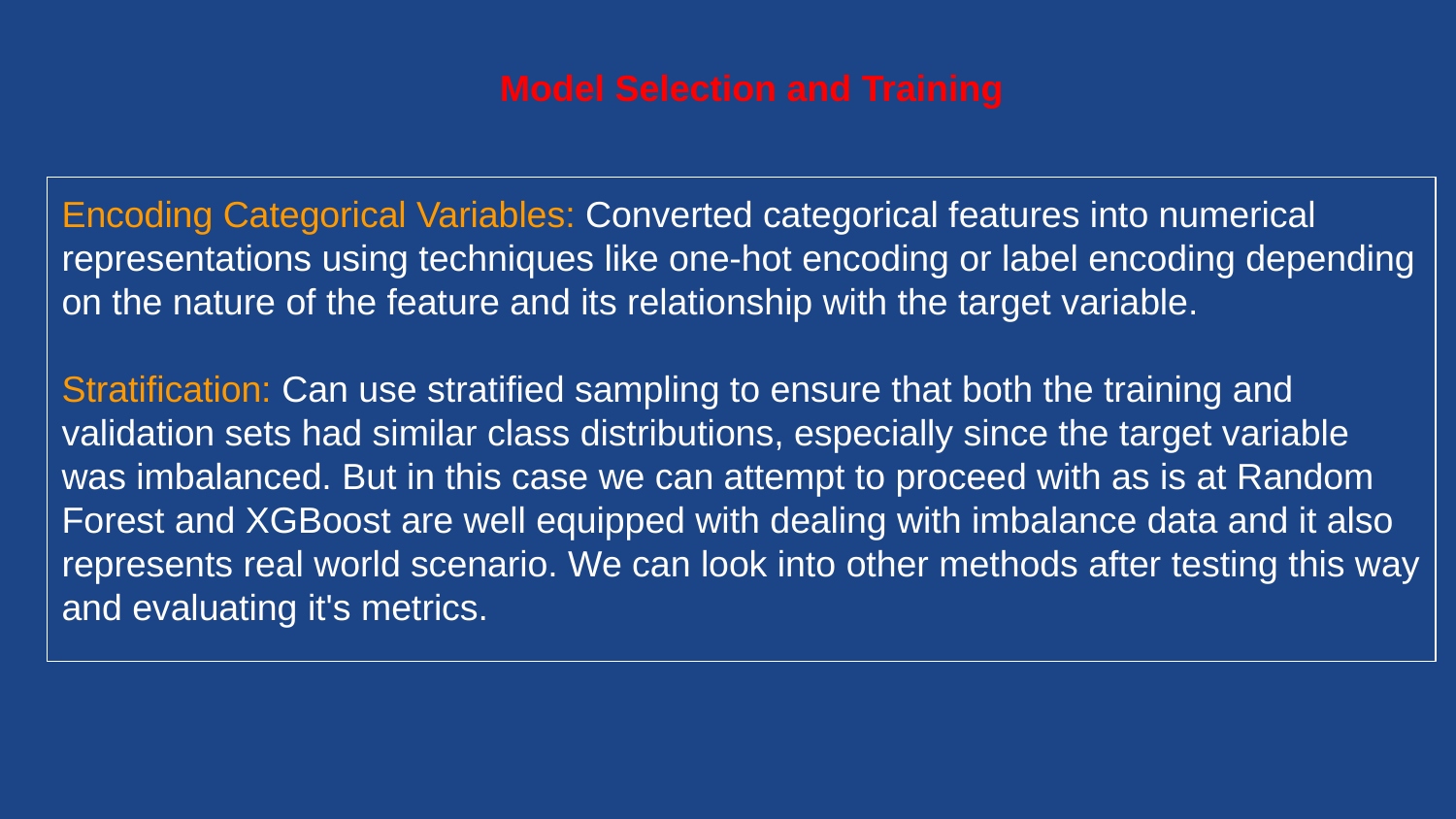

# Model Selection and Training
Encoding Categorical Variables: Converted categorical features into numerical representations using techniques like one-hot encoding or label encoding depending on the nature of the feature and its relationship with the target variable.

Stratification: Can use stratified sampling to ensure that both the training and validation sets had similar class distributions, especially since the target variable was imbalanced. But in this case we can attempt to proceed with as is at Random Forest and XGBoost are well equipped with dealing with imbalance data and it also represents real world scenario. We can look into other methods after testing this way and evaluating it's metrics.